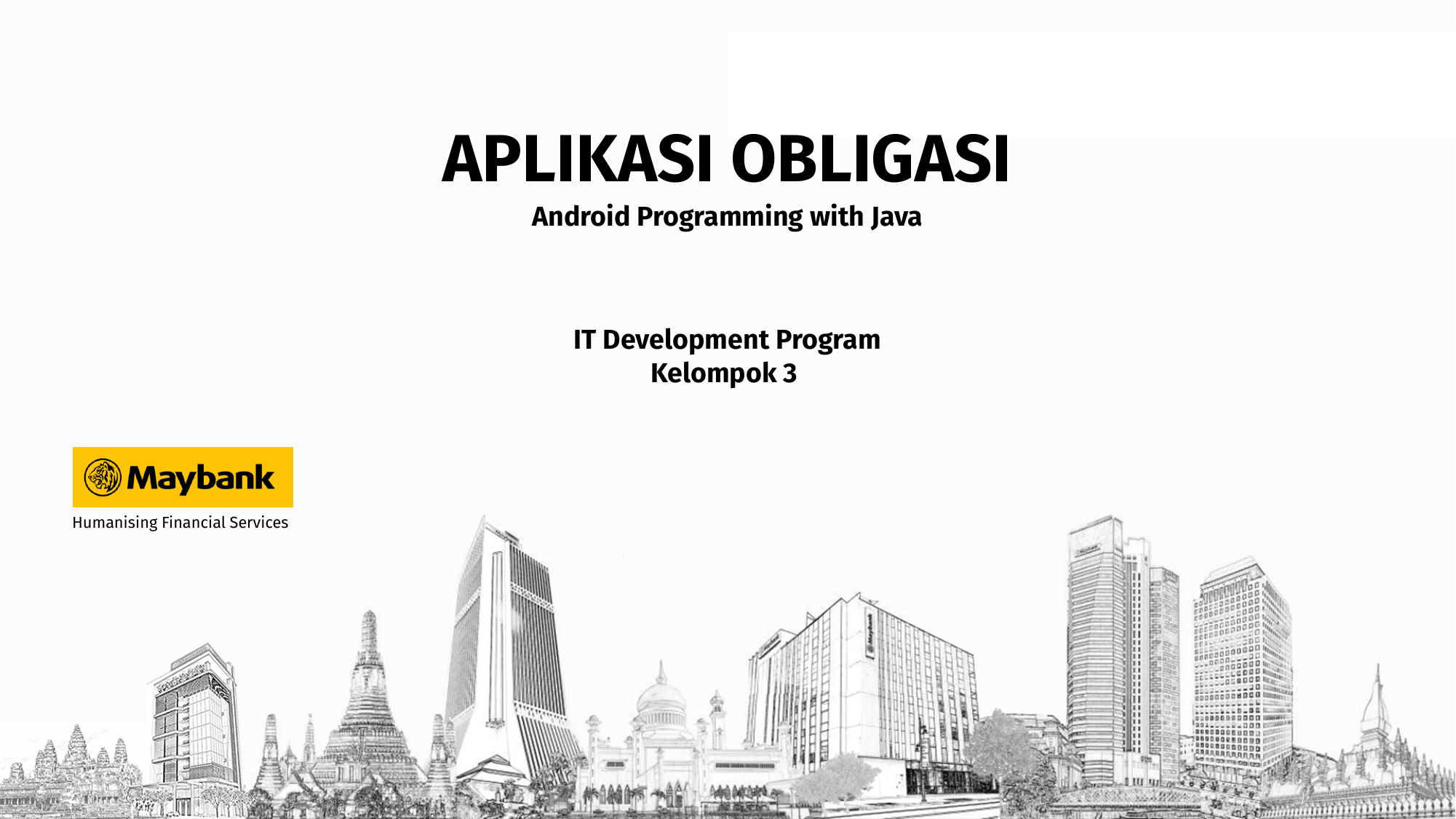

APLIKASI OBLIGASI
Android Programming with Java
IT Development Program
Kelompok 3
1